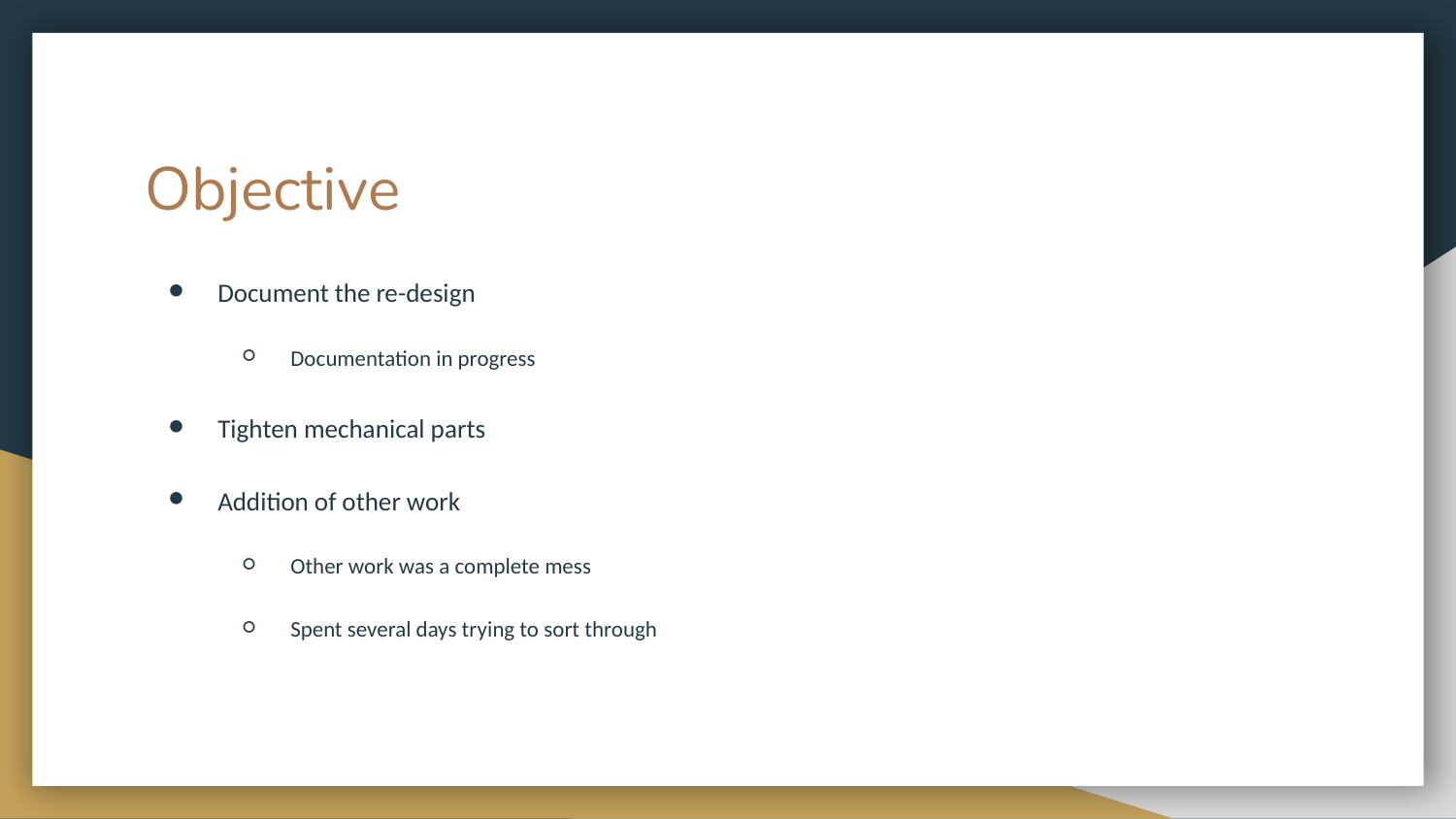

# Objective
Document the re-design
Documentation in progress

Tighten mechanical parts

Addition of other work
Other work was a complete mess
Spent several days trying to sort through